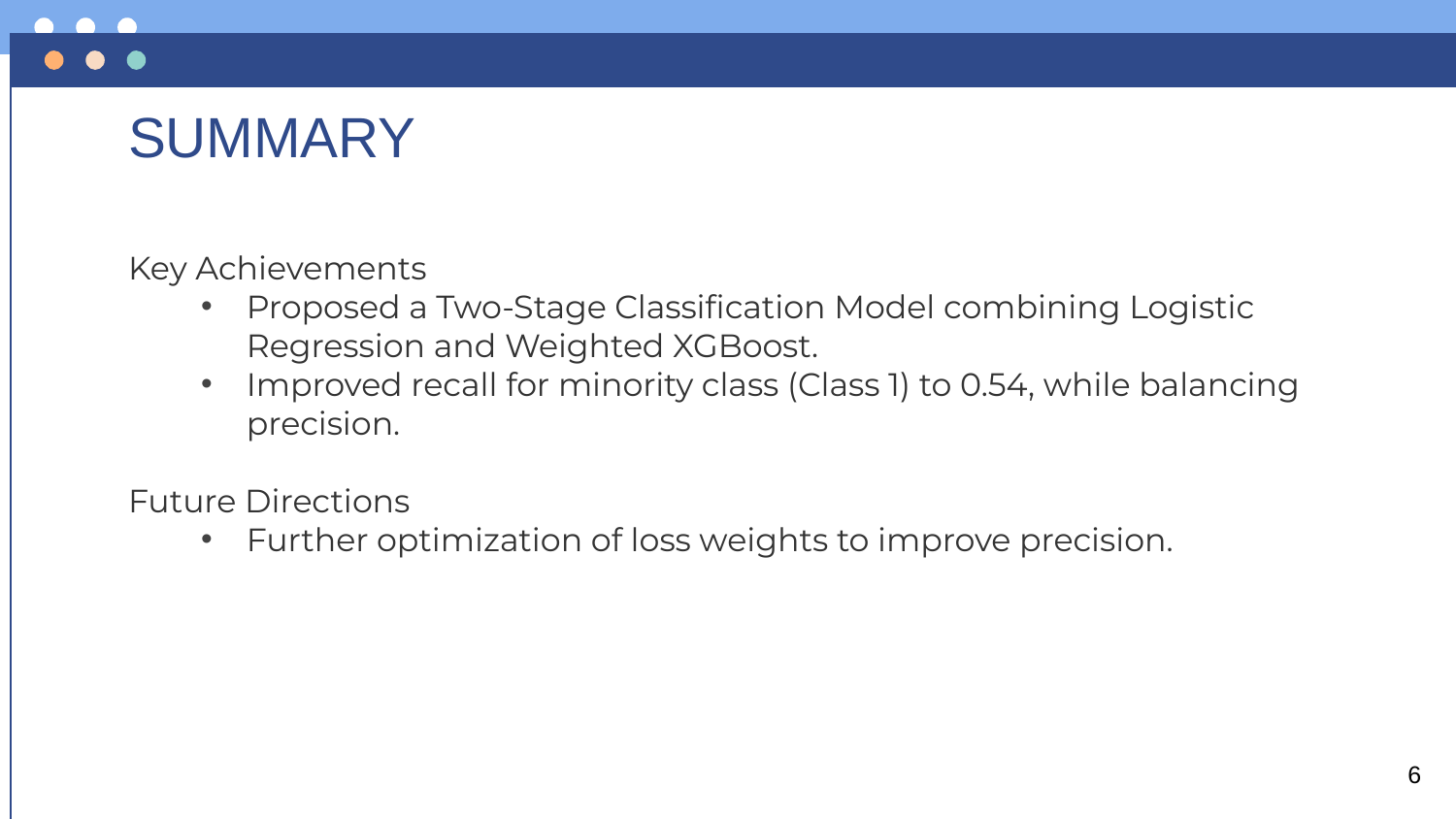

# SUMMARY
Key Achievements
Proposed a Two-Stage Classification Model combining Logistic Regression and Weighted XGBoost.
Improved recall for minority class (Class 1) to 0.54, while balancing precision.

Future Directions
Further optimization of loss weights to improve precision.
6